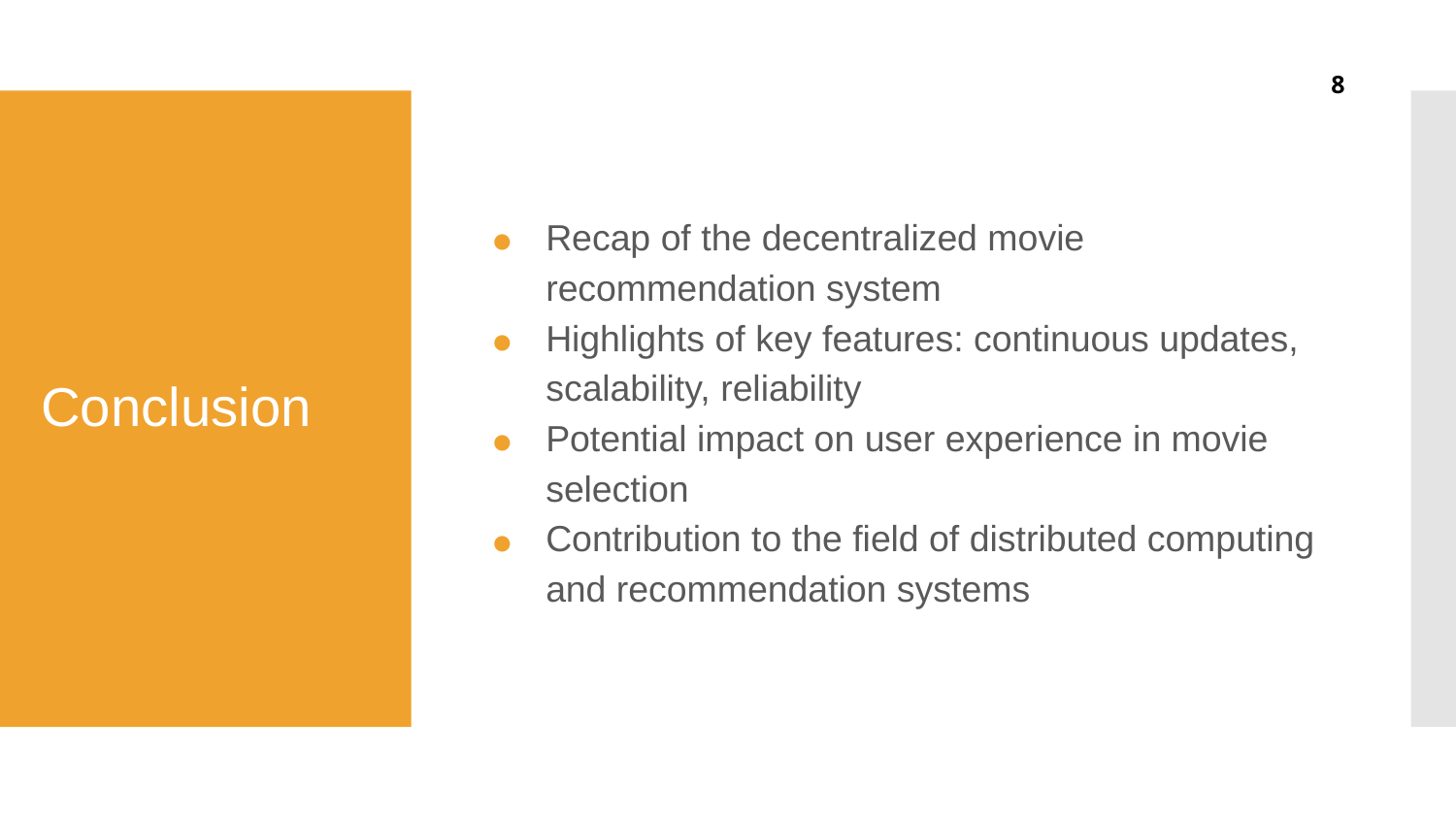

8
Recap of the decentralized movie recommendation system
Highlights of key features: continuous updates, scalability, reliability
Potential impact on user experience in movie selection
Contribution to the field of distributed computing and recommendation systems
# Conclusion